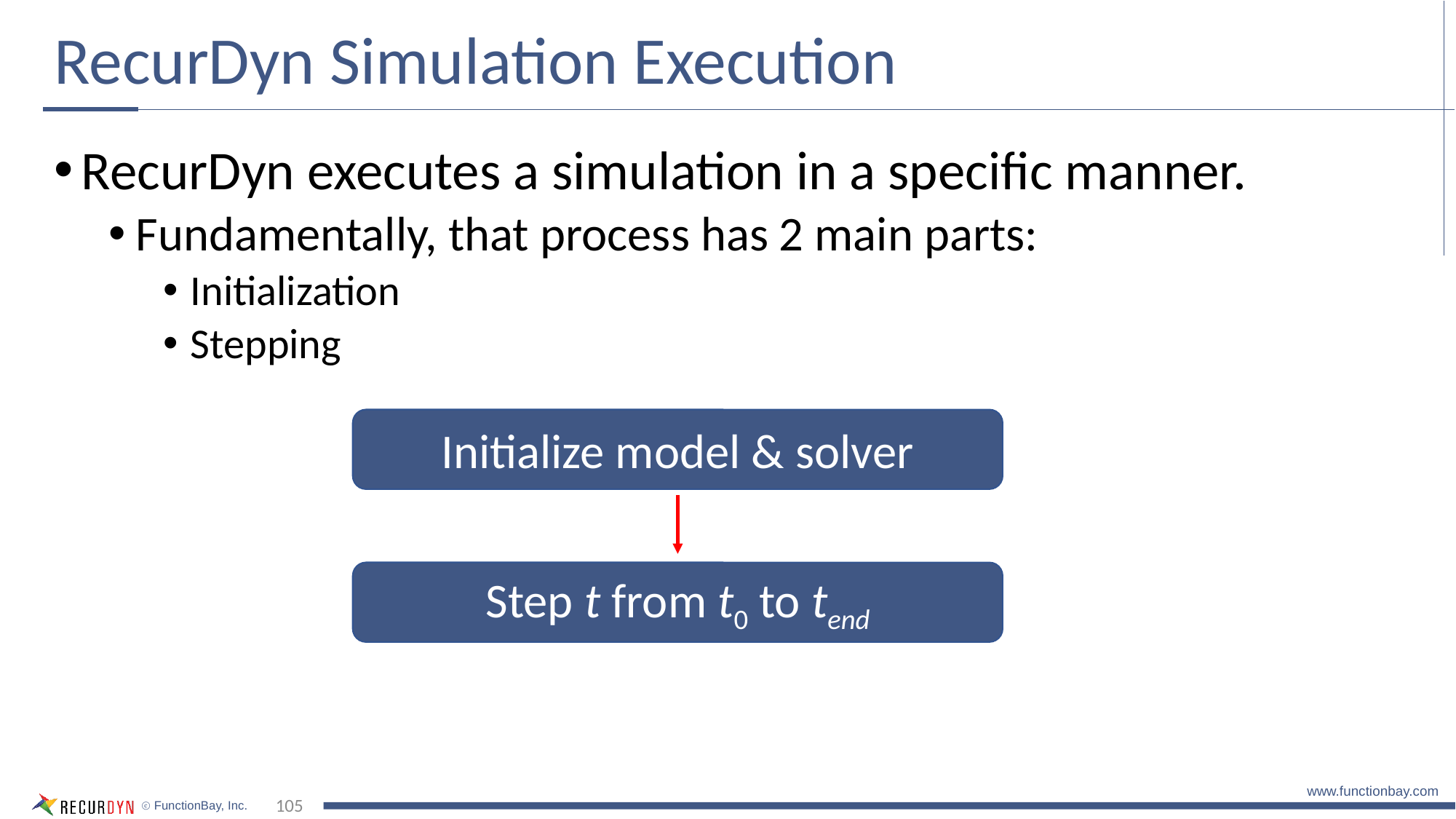

# RecurDyn Simulation Execution
RecurDyn executes a simulation in a specific manner.
Fundamentally, that process has 2 main parts:
Initialization
Stepping
Initialize model & solver
Step t from t0 to tend
105